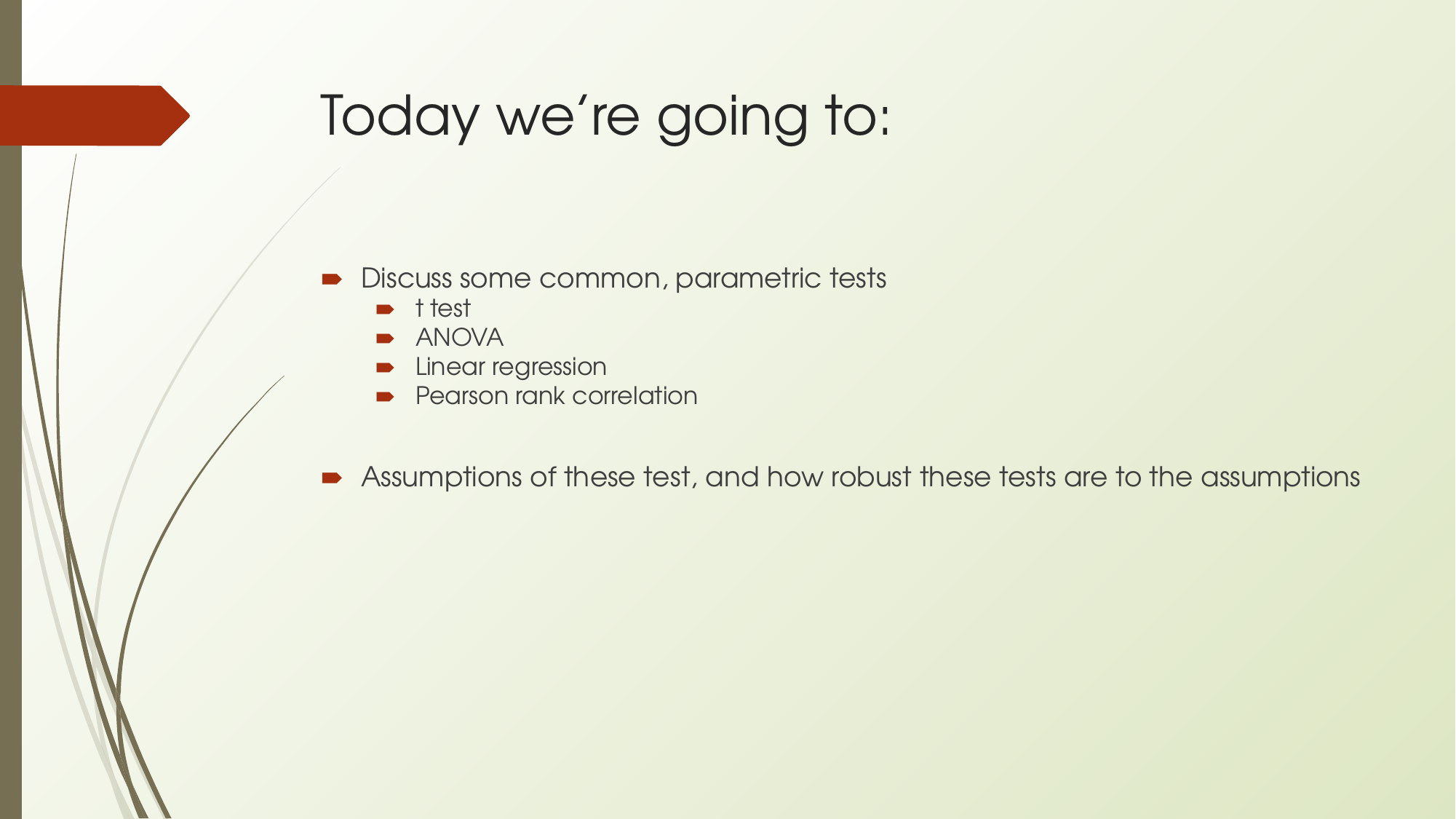

# Today we’re going to:
Discuss some common, parametric tests
t test
ANOVA
Linear regression
Pearson rank correlation

Assumptions of these test, and how robust these tests are to the assumptions